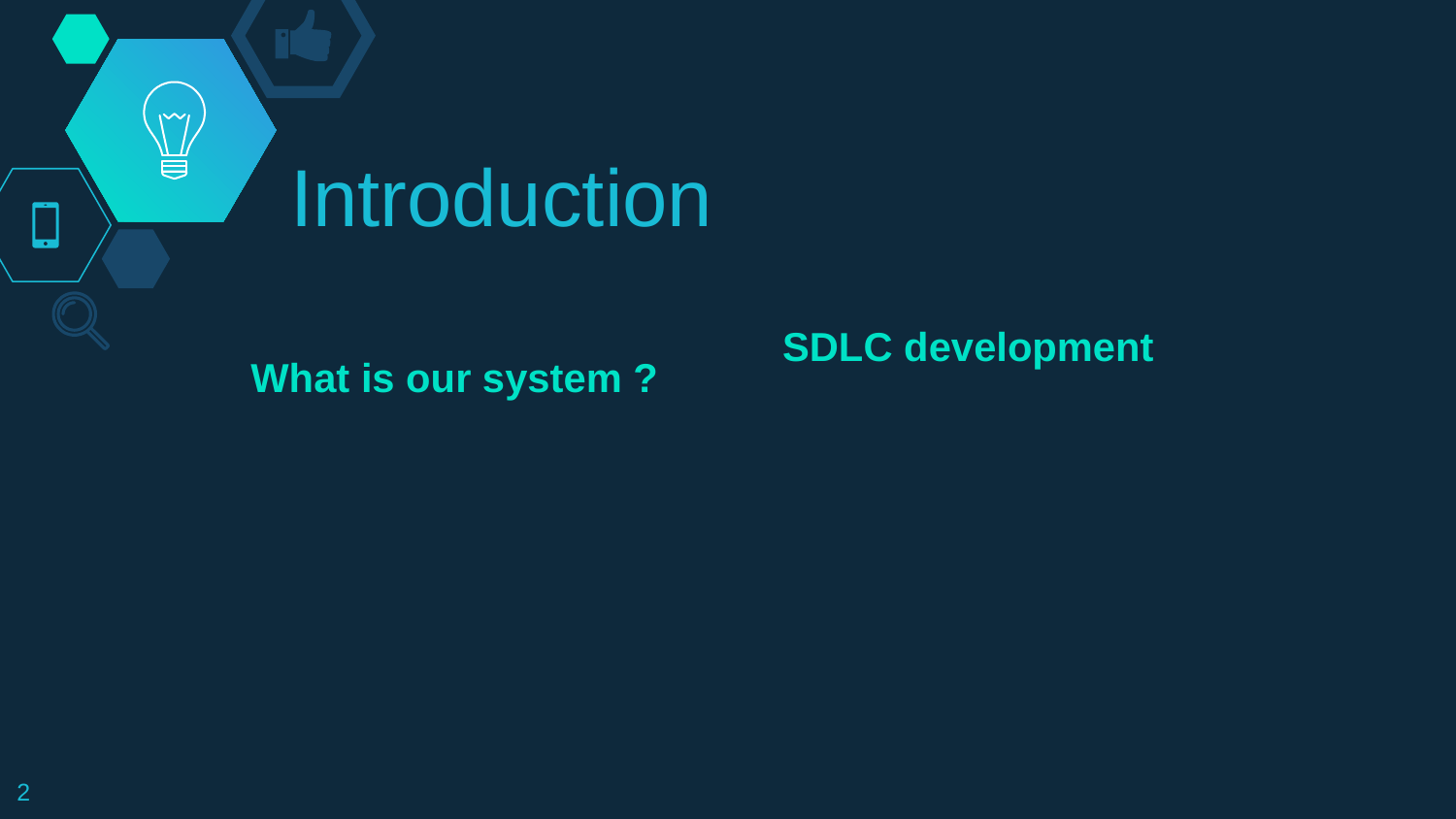

# Introduction
SDLC development

What is our system ?

2